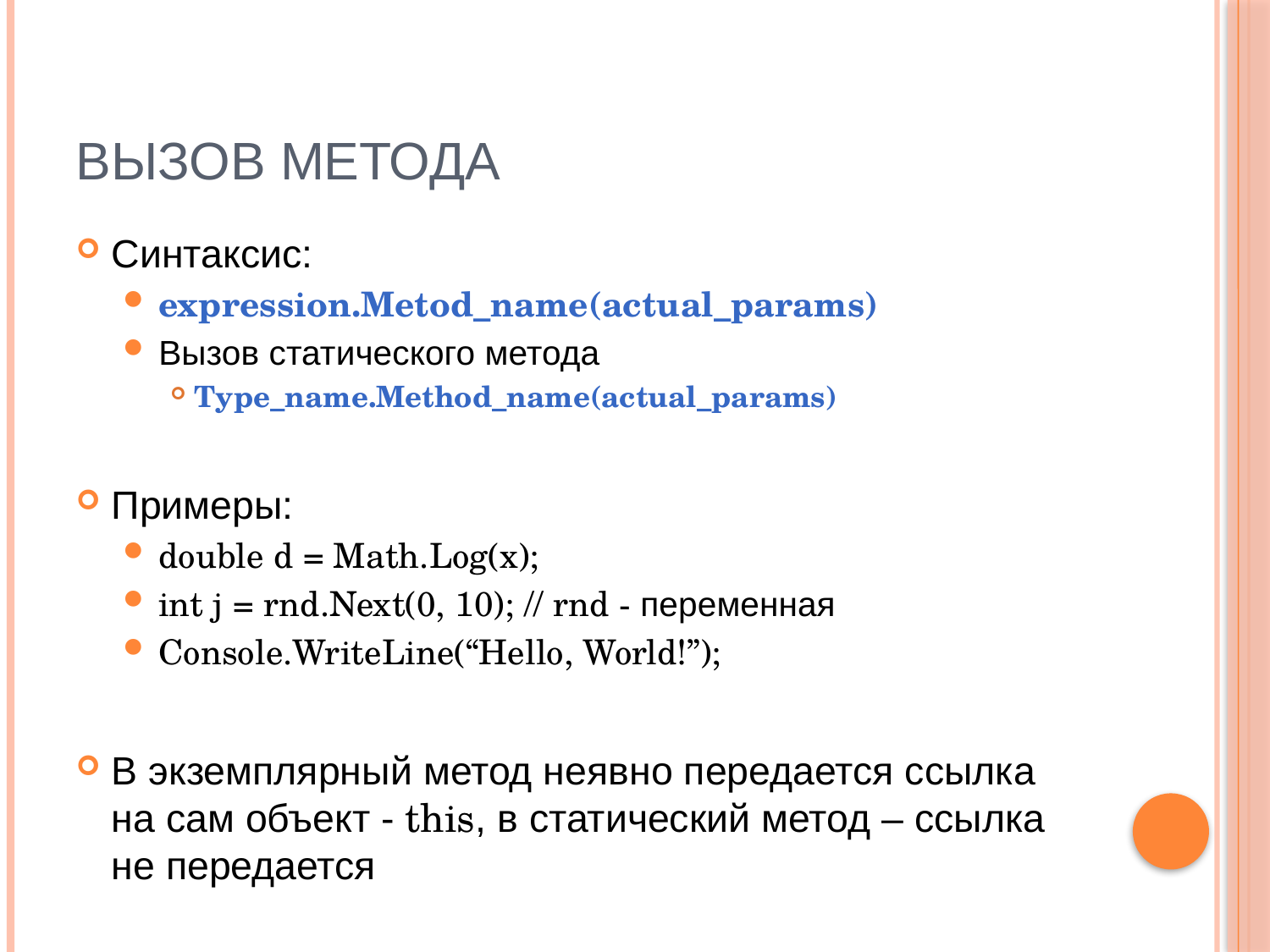

# Вызов метода
Синтаксис:
expression.Metod_name(actual_params)
Вызов статического метода
Type_name.Method_name(actual_params)

Примеры:
double d = Math.Log(x);
int j = rnd.Next(0, 10); // rnd - переменная
Console.WriteLine(“Hello, World!”);

В экземплярный метод неявно передается ссылка на сам объект - this, в статический метод – ссылка не передается